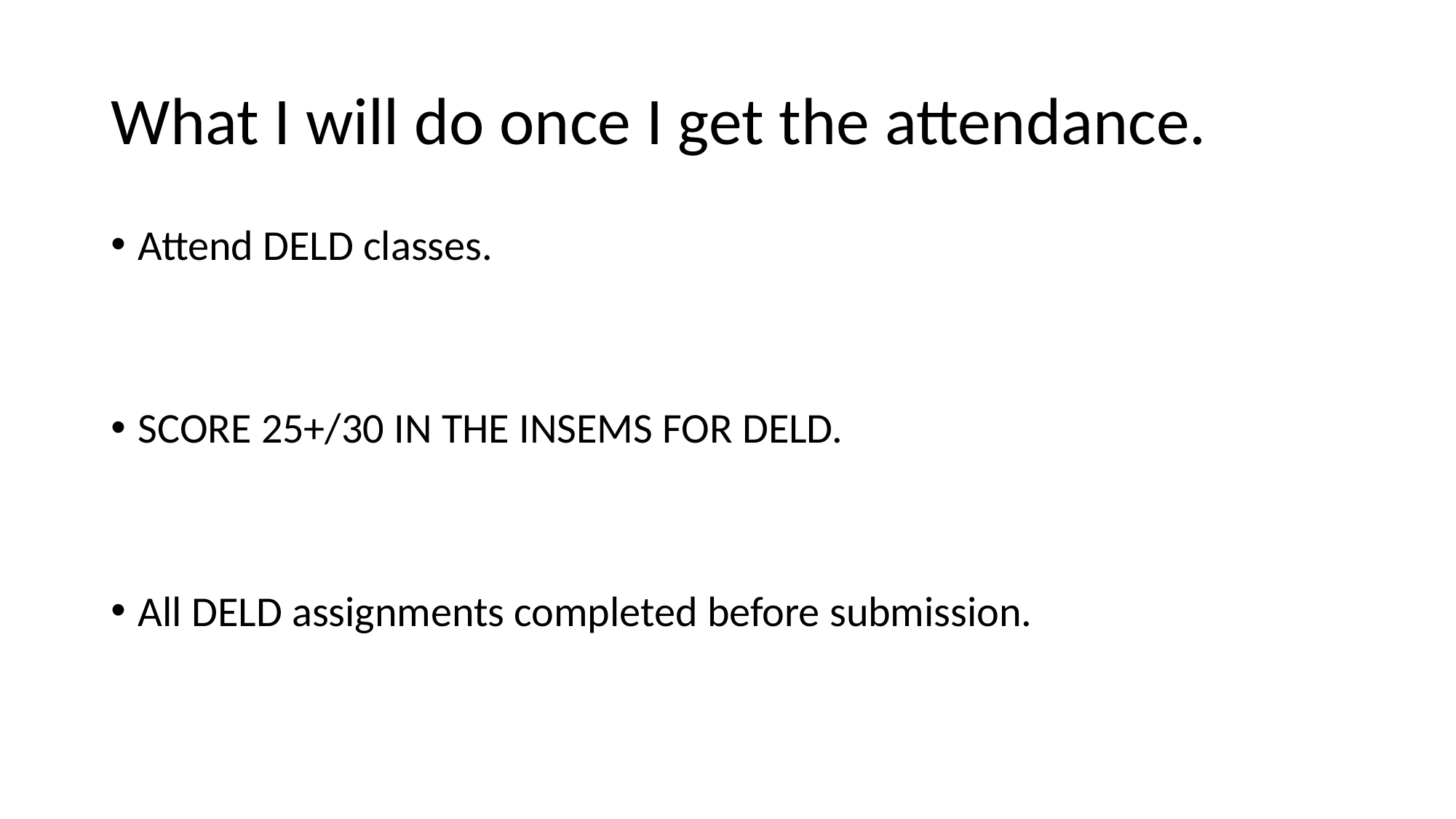

# What I will do once I get the attendance.
Attend DELD classes.

SCORE 25+/30 IN THE INSEMS FOR DELD.

All DELD assignments completed before submission.